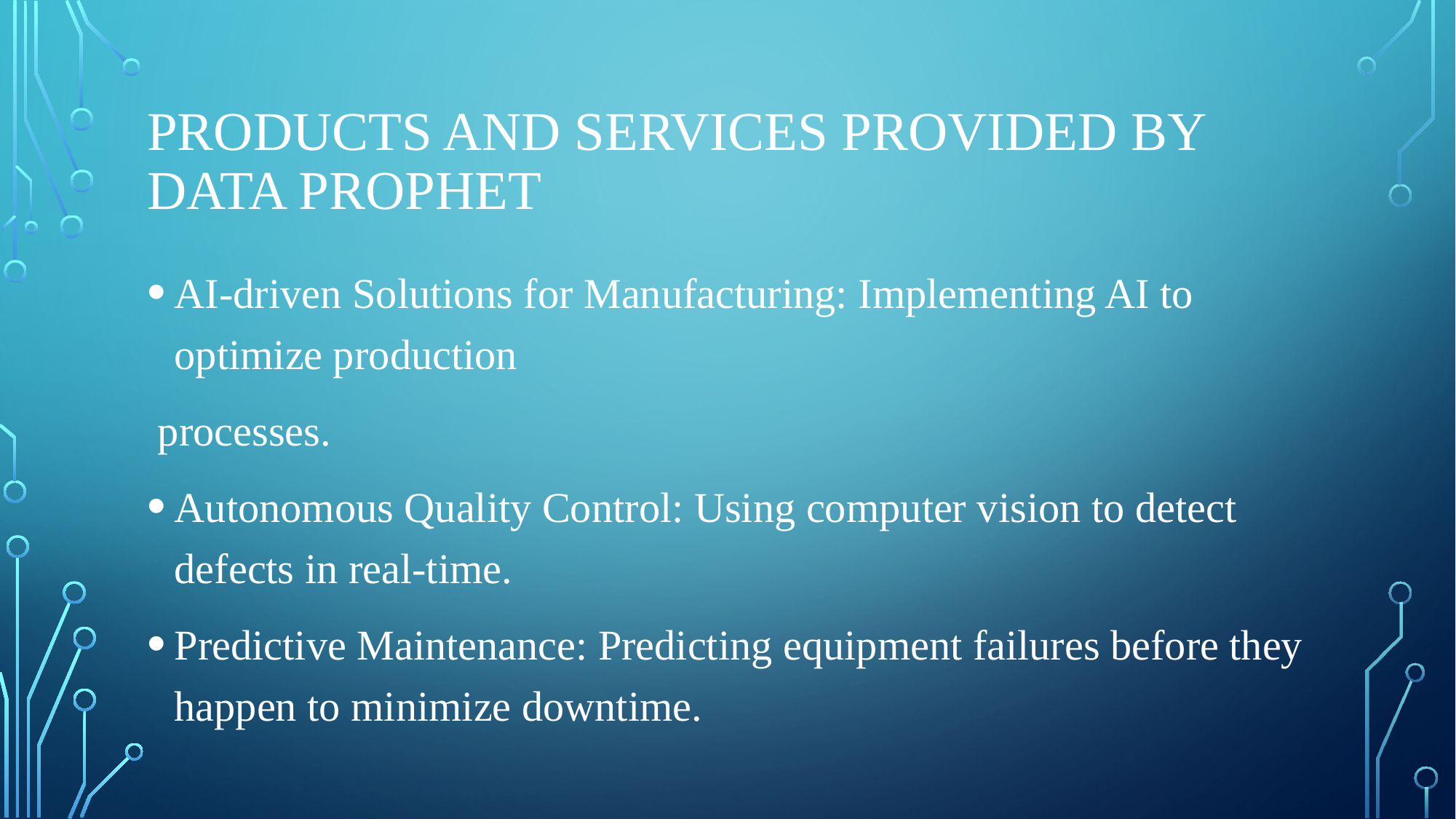

# Products and services provided by data prophet
AI-driven Solutions for Manufacturing: Implementing AI to optimize production
 processes.
Autonomous Quality Control: Using computer vision to detect defects in real-time.
Predictive Maintenance: Predicting equipment failures before they happen to minimize downtime.